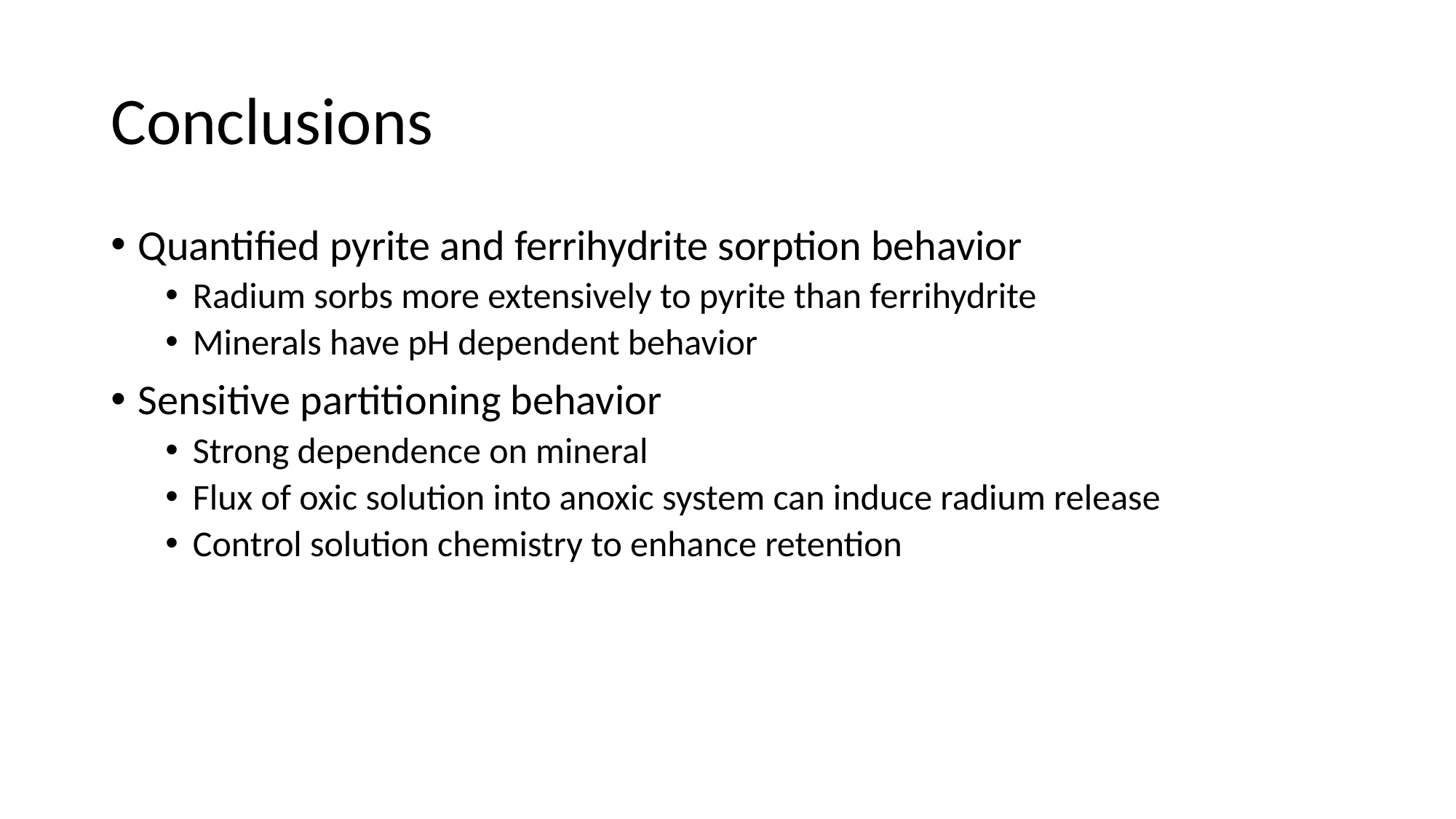

# Conclusions
Quantified pyrite and ferrihydrite sorption behavior
Radium sorbs more extensively to pyrite than ferrihydrite
Minerals have pH dependent behavior
Sensitive partitioning behavior
Strong dependence on mineral
Flux of oxic solution into anoxic system can induce radium release
Control solution chemistry to enhance retention